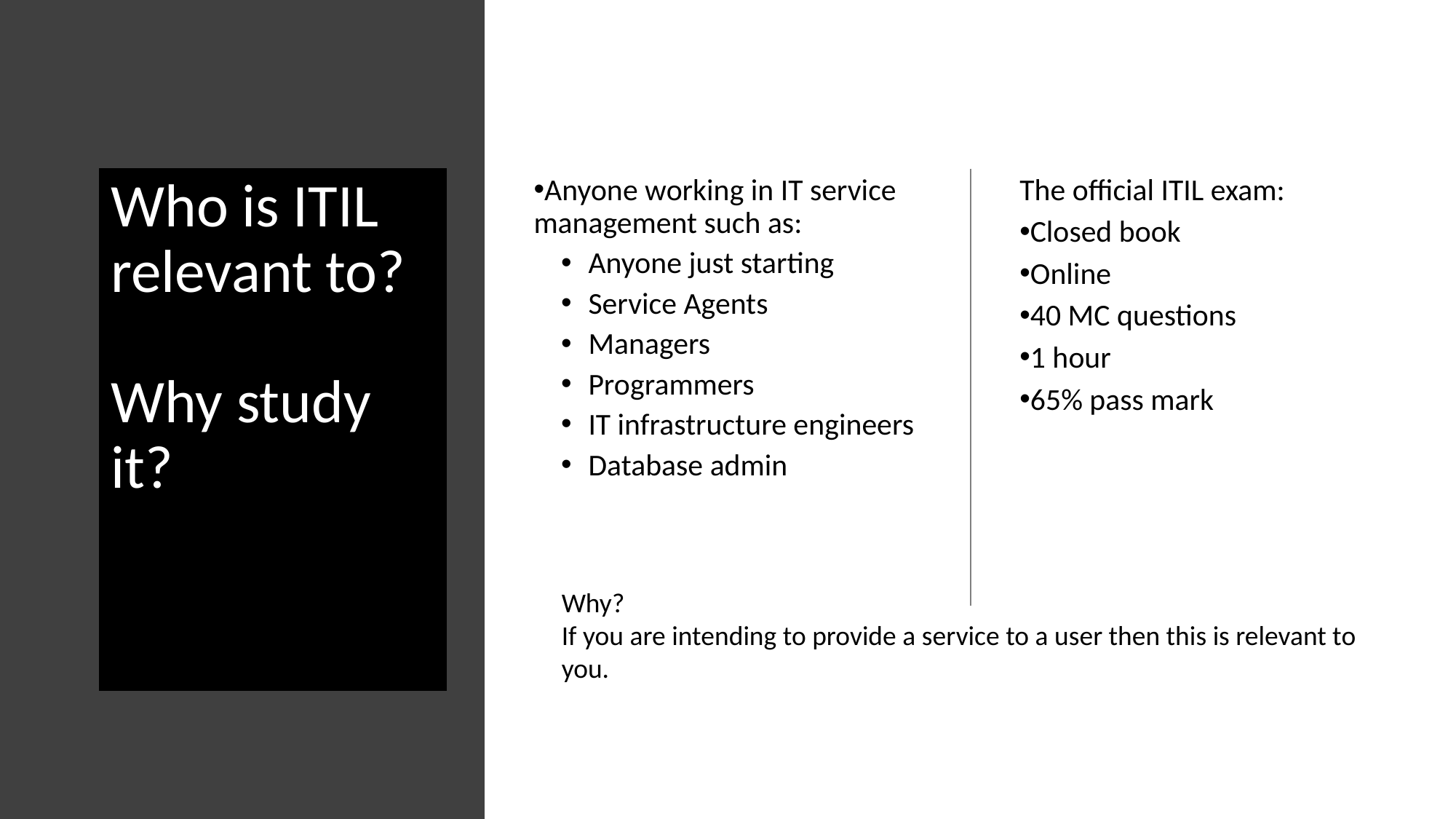

# Who is ITIL relevant to? Why study it?
Anyone working in IT service management such as:
Anyone just starting
Service Agents
Managers
Programmers
IT infrastructure engineers
Database admin

The official ITIL exam:
Closed book
Online
40 MC questions
1 hour
65% pass mark
Why?
If you are intending to provide a service to a user then this is relevant to you.